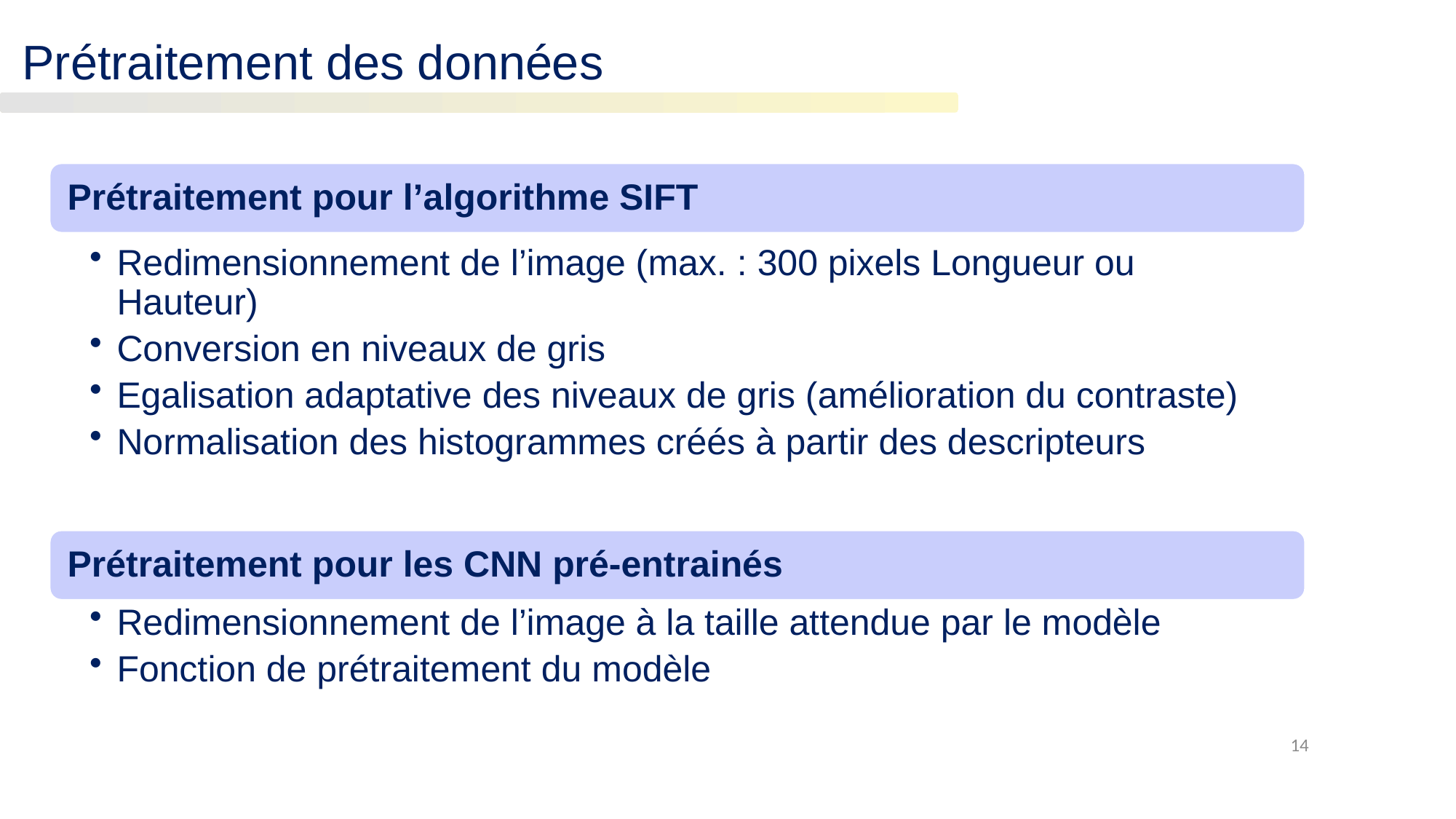

Prétraitement des données

Prétraitement pour l’algorithme SIFT
Redimensionnement de l’image (max. : 300 pixels Longueur ou Hauteur)
Conversion en niveaux de gris
Egalisation adaptative des niveaux de gris (amélioration du contraste)
Normalisation des histogrammes créés à partir des descripteurs

Prétraitement pour les CNN pré-entrainés
Redimensionnement de l’image à la taille attendue par le modèle
Fonction de prétraitement du modèle
14